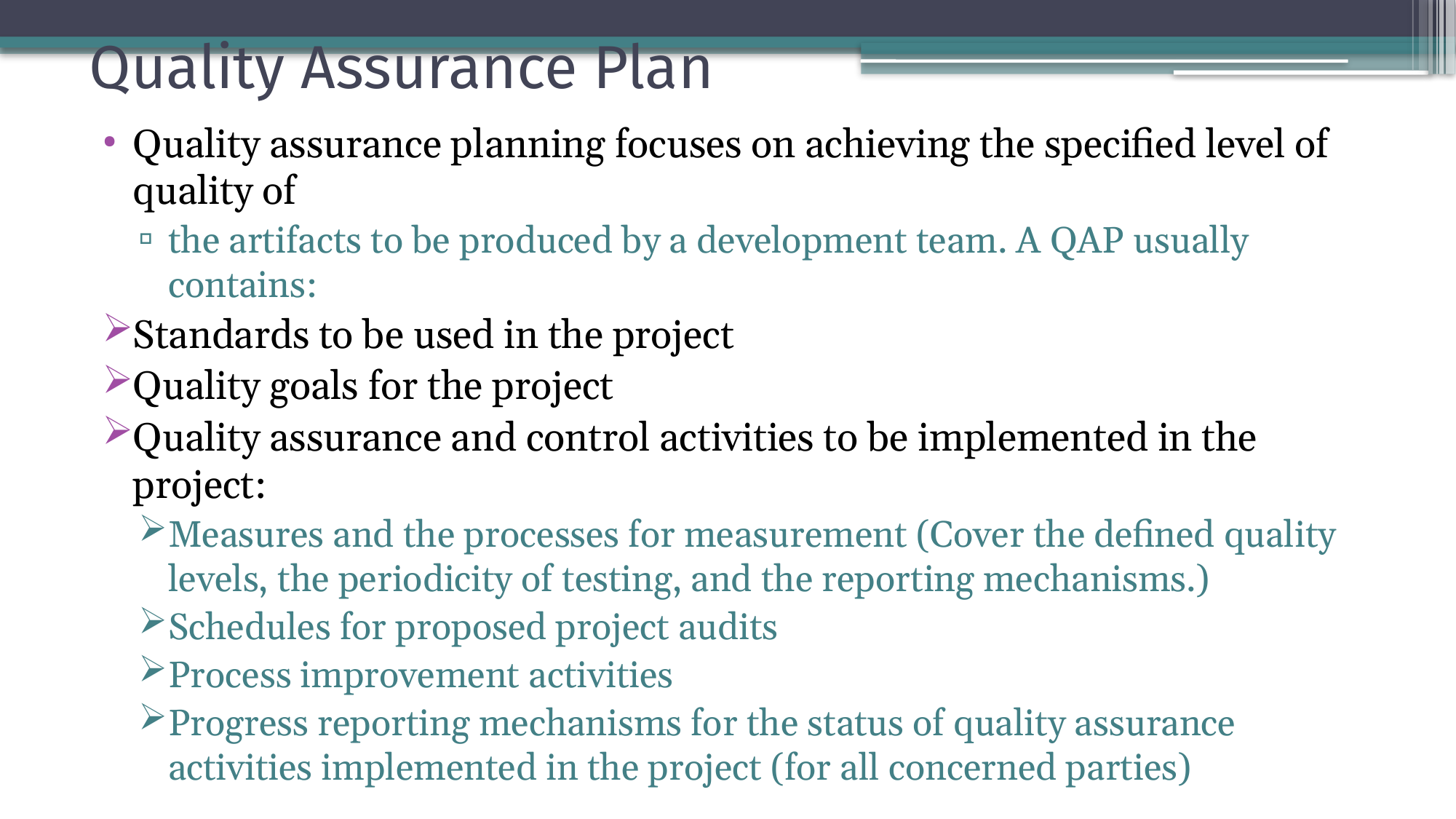

# Quality Assurance Plan
Quality assurance planning focuses on achieving the specified level of quality of
the artifacts to be produced by a development team. A QAP usually contains:
Standards to be used in the project
Quality goals for the project
Quality assurance and control activities to be implemented in the project:
Measures and the processes for measurement (Cover the defined quality levels, the periodicity of testing, and the reporting mechanisms.)
Schedules for proposed project audits
Process improvement activities
Progress reporting mechanisms for the status of quality assurance activities implemented in the project (for all concerned parties)